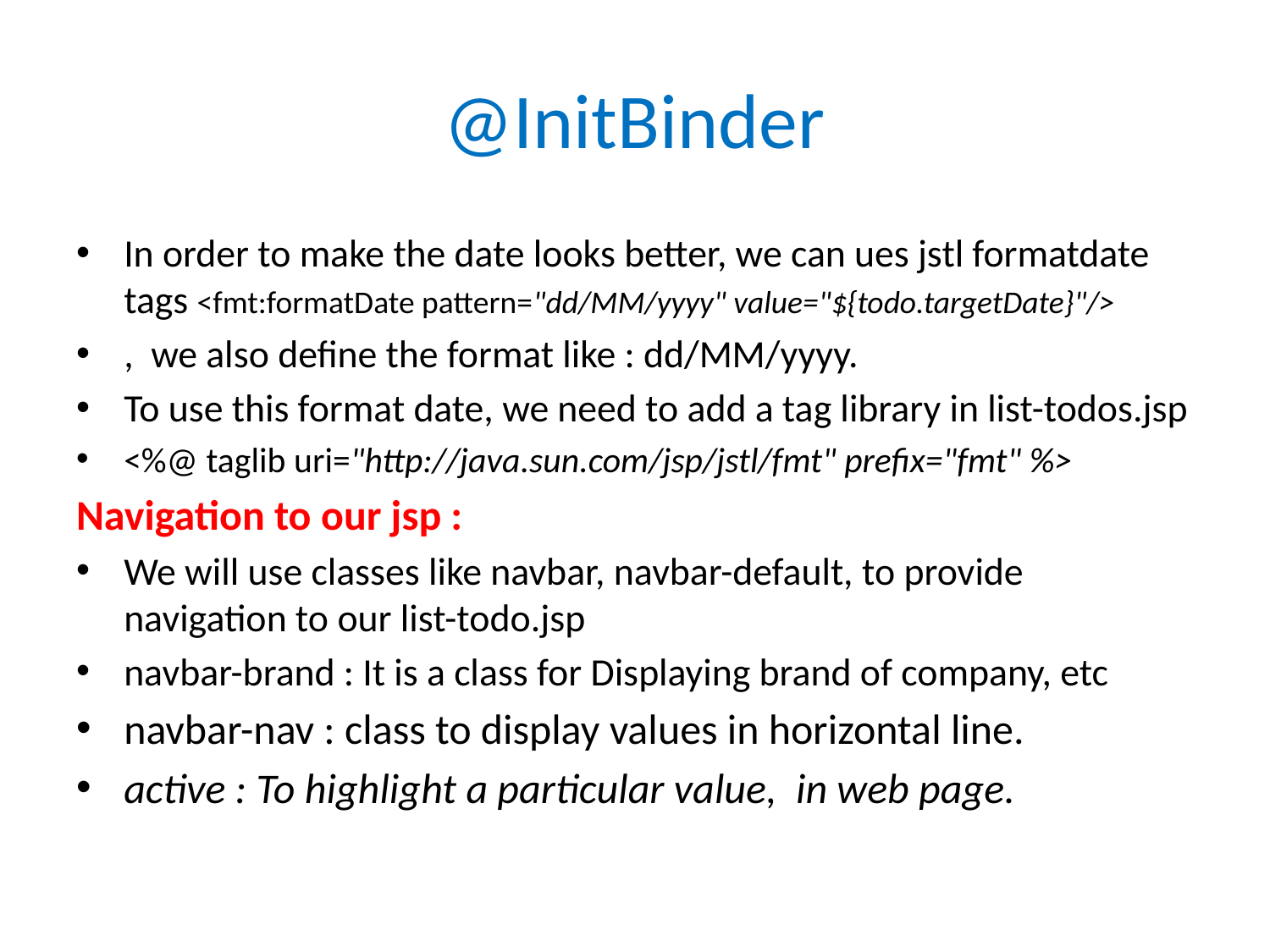

# @InitBinder
In order to make the date looks better, we can ues jstl formatdate tags <fmt:formatDate pattern="dd/MM/yyyy" value="${todo.targetDate}"/>
,  we also define the format like : dd/MM/yyyy.
To use this format date, we need to add a tag library in list-todos.jsp
<%@ taglib uri="http://java.sun.com/jsp/jstl/fmt" prefix="fmt" %>
Navigation to our jsp :
We will use classes like navbar, navbar-default, to provide navigation to our list-todo.jsp
navbar-brand : It is a class for Displaying brand of company, etc
navbar-nav : class to display values in horizontal line.
active : To highlight a particular value,  in web page.